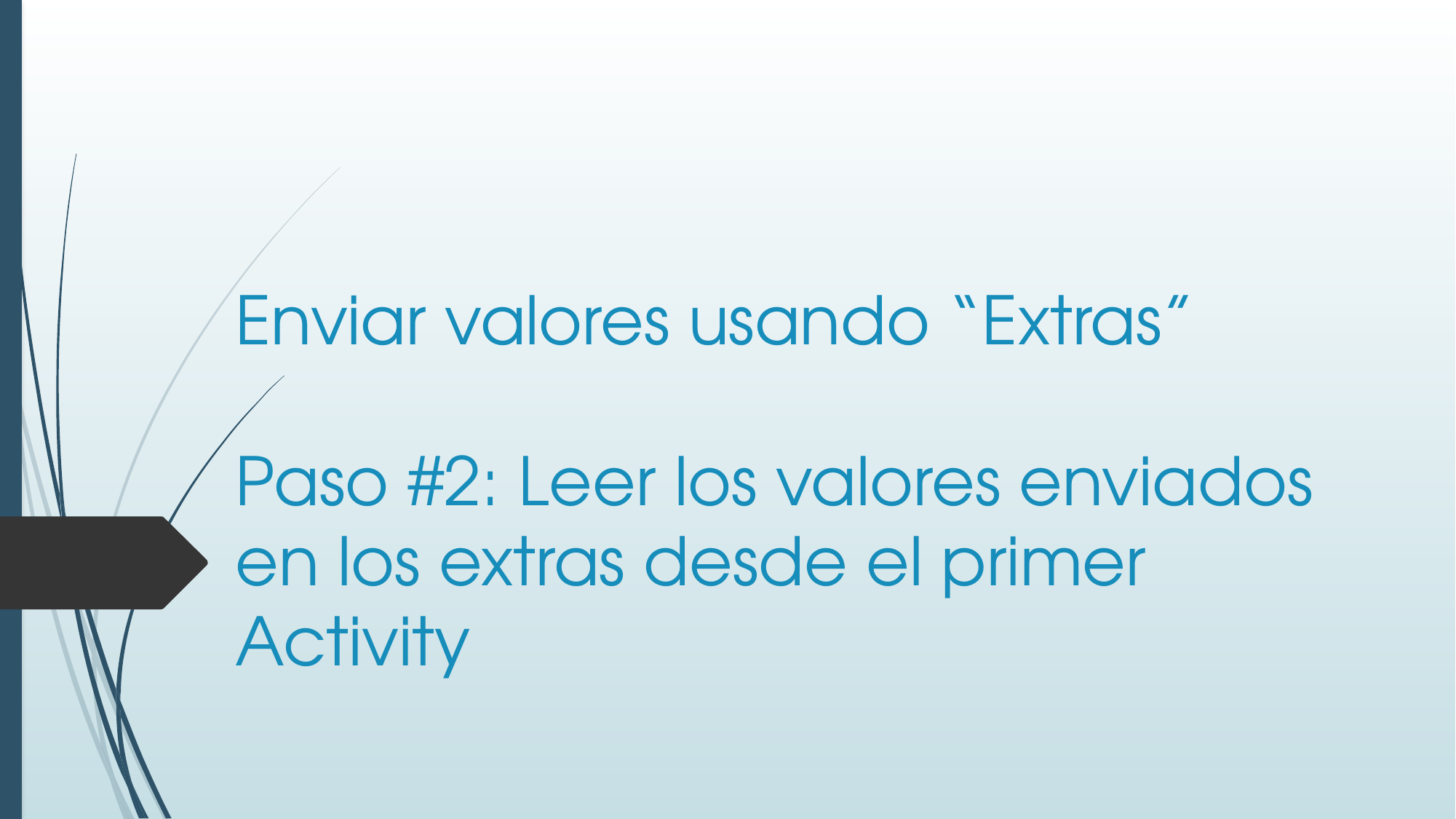

# Enviar valores usando “Extras” Paso #2: Leer los valores enviados en los extras desde el primer Activity